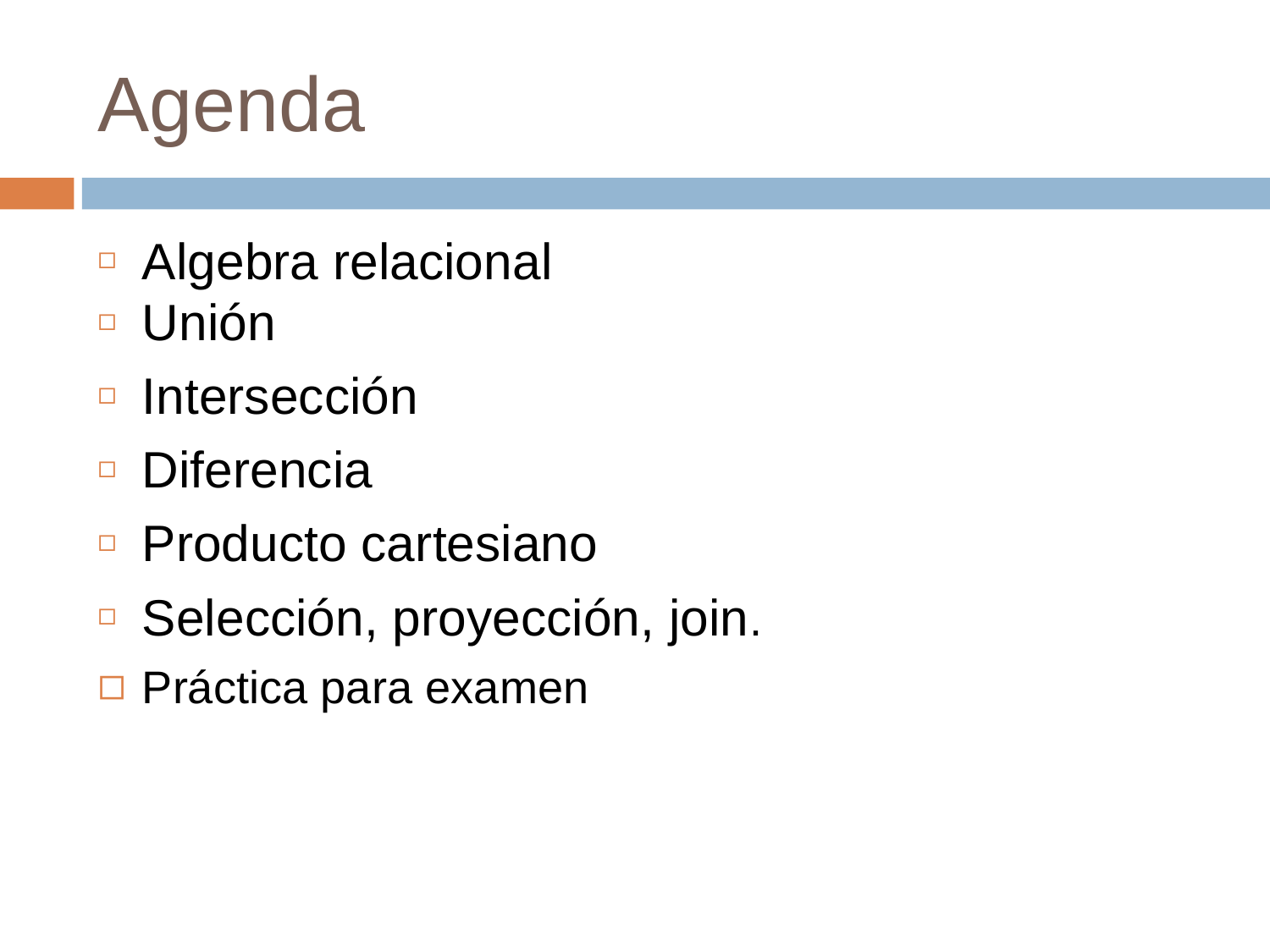

# Agenda
Algebra relacional
Unión
Intersección
Diferencia
Producto cartesiano
Selección, proyección, join.
Práctica para examen